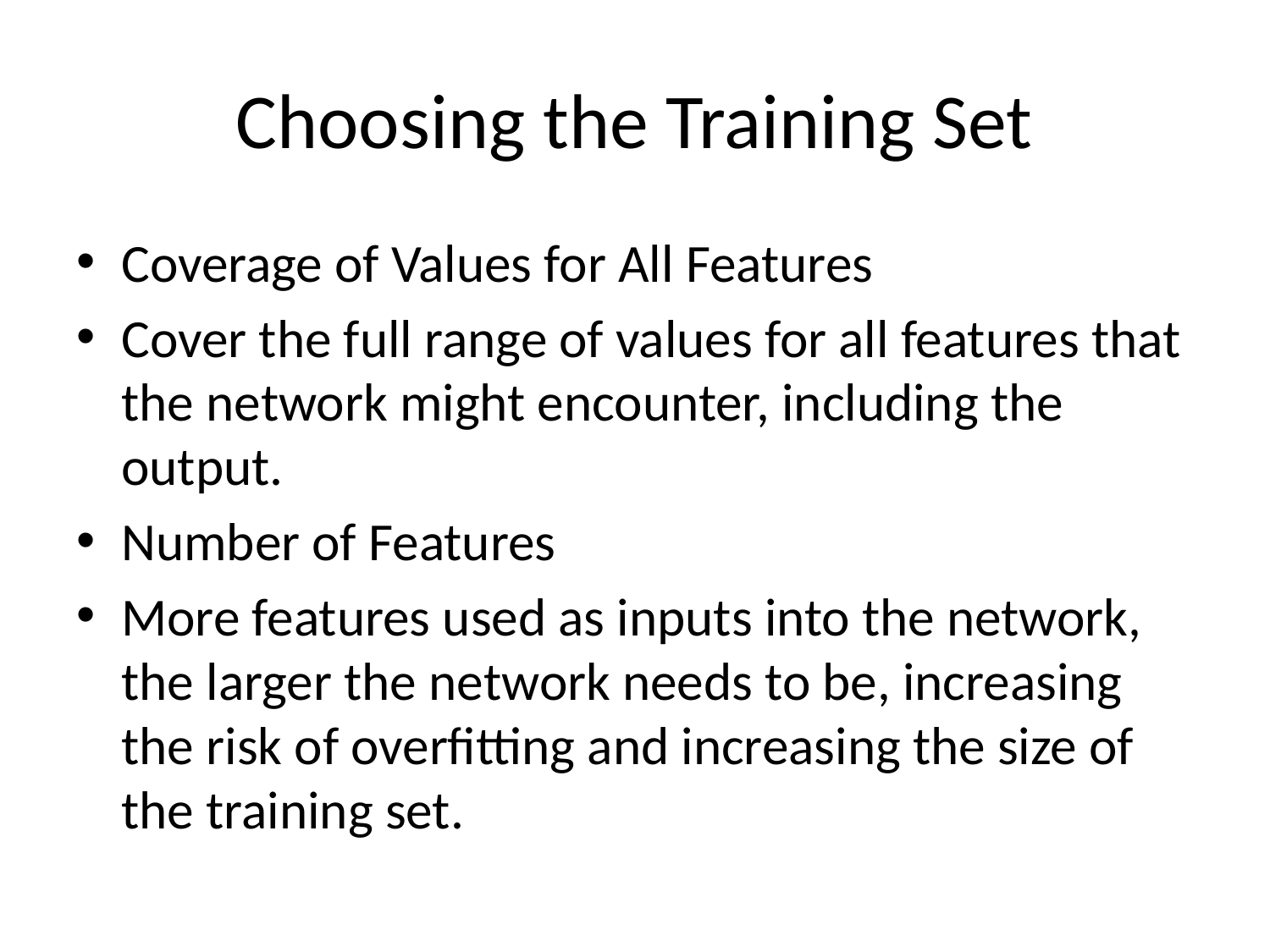

# Choosing the Training Set
Coverage of Values for All Features
Cover the full range of values for all features that the network might encounter, including the output.
Number of Features
More features used as inputs into the network, the larger the network needs to be, increasing the risk of overfitting and increasing the size of the training set.